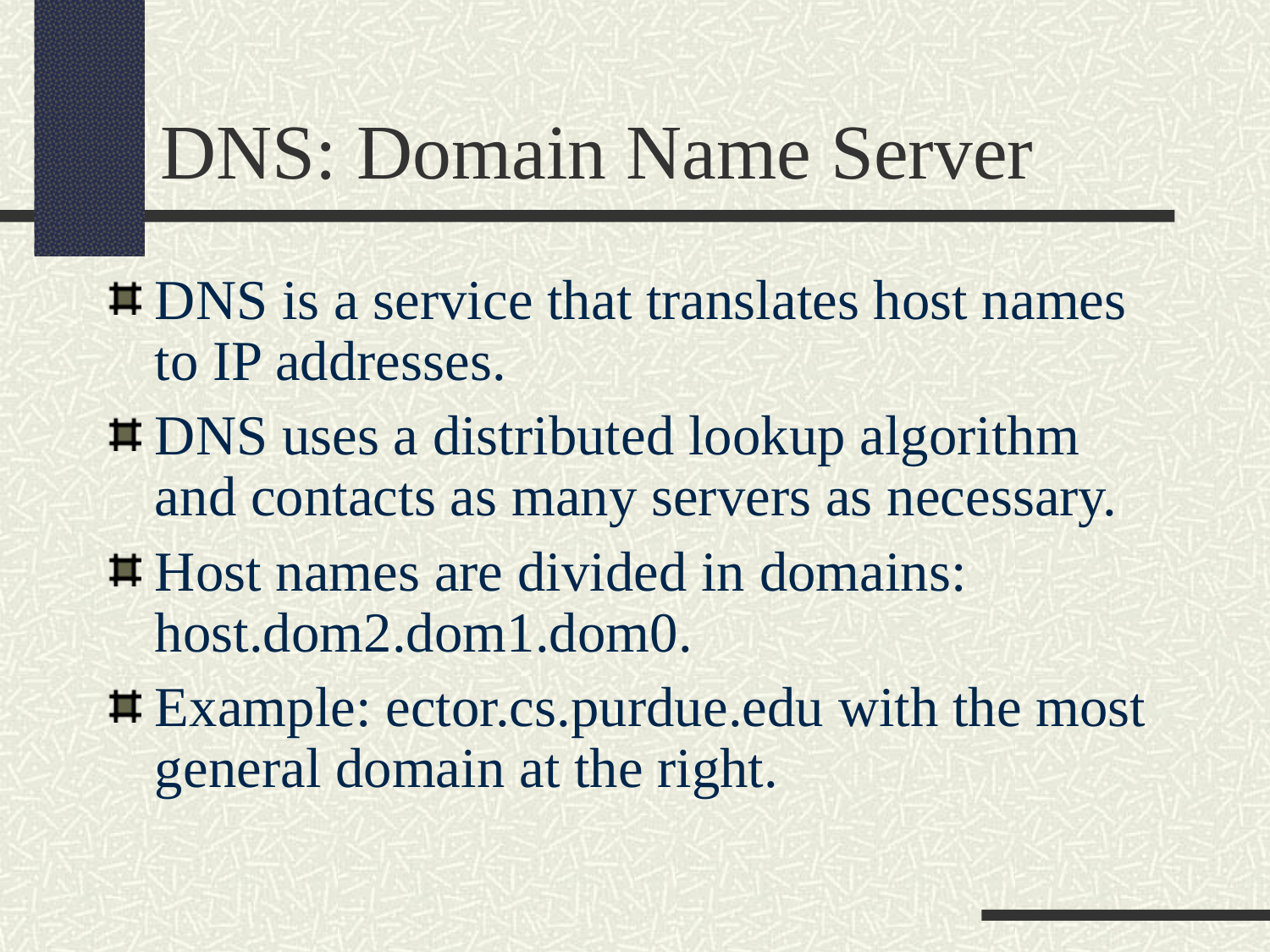

DNS: Domain Name Server
DNS is a service that translates host names to IP addresses.
DNS uses a distributed lookup algorithm and contacts as many servers as necessary.
Host names are divided in domains: host.dom2.dom1.dom0.
Example: ector.cs.purdue.edu with the most general domain at the right.